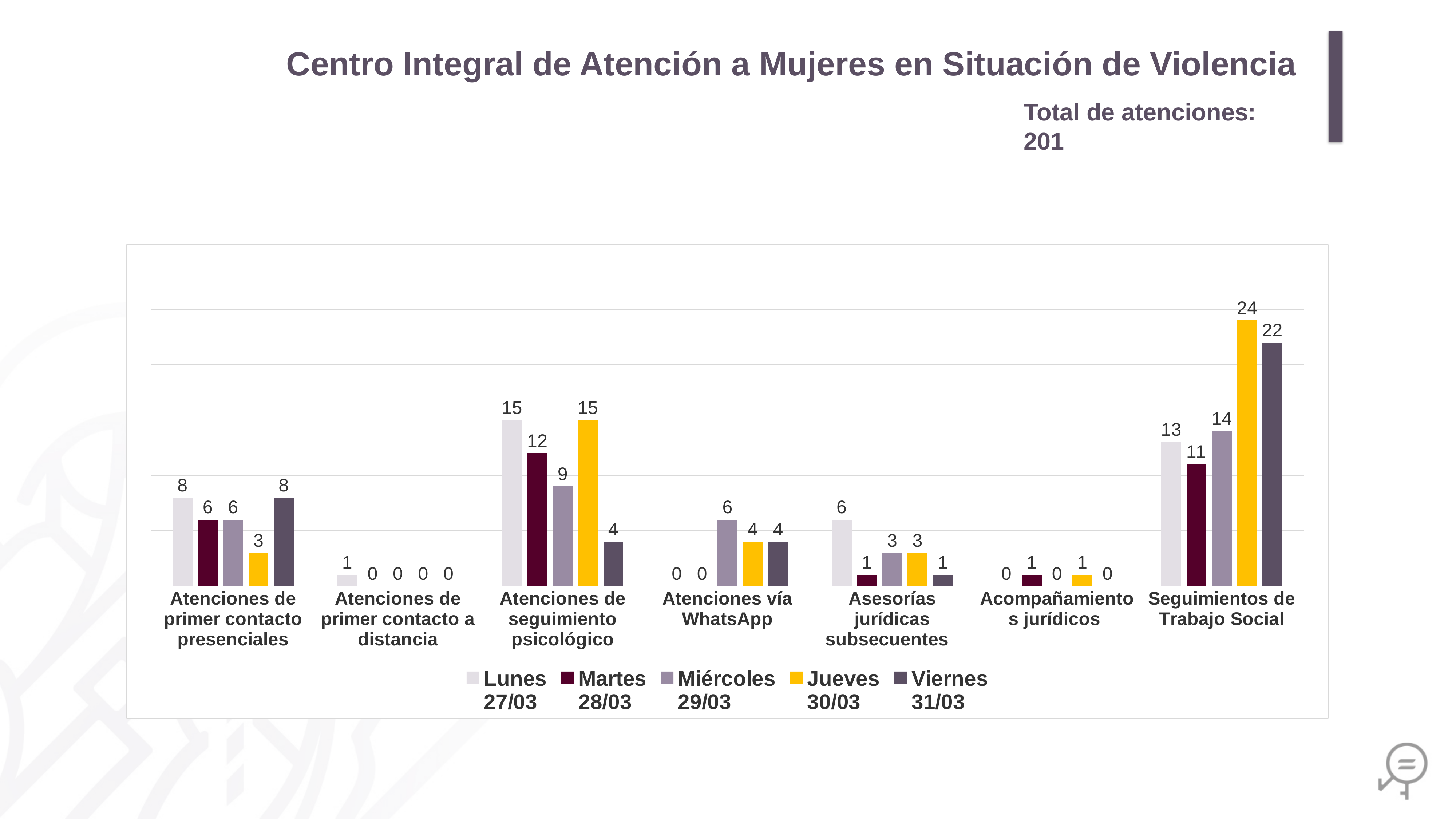

Centro Integral de Atención a Mujeres en Situación de Violencia
Total de atenciones: 201

### Chart

| Category | Lunes
27/03 | Martes
28/03 | Miércoles
29/03 | Jueves
30/03 | Viernes
31/03 |
|---|---|---|---|---|---|
| Atenciones de primer contacto presenciales | 8.0 | 6.0 | 6.0 | 3.0 | 8.0 |
| Atenciones de primer contacto a distancia | 1.0 | 0.0 | 0.0 | 0.0 | 0.0 |
| Atenciones de seguimiento psicológico | 15.0 | 12.0 | 9.0 | 15.0 | 4.0 |
| Atenciones vía WhatsApp | 0.0 | 0.0 | 6.0 | 4.0 | 4.0 |
| Asesorías jurídicas subsecuentes   | 6.0 | 1.0 | 3.0 | 3.0 | 1.0 |
| Acompañamientos jurídicos  | 0.0 | 1.0 | 0.0 | 1.0 | 0.0 |
| Seguimientos de Trabajo Social | 13.0 | 11.0 | 14.0 | 24.0 | 22.0 |